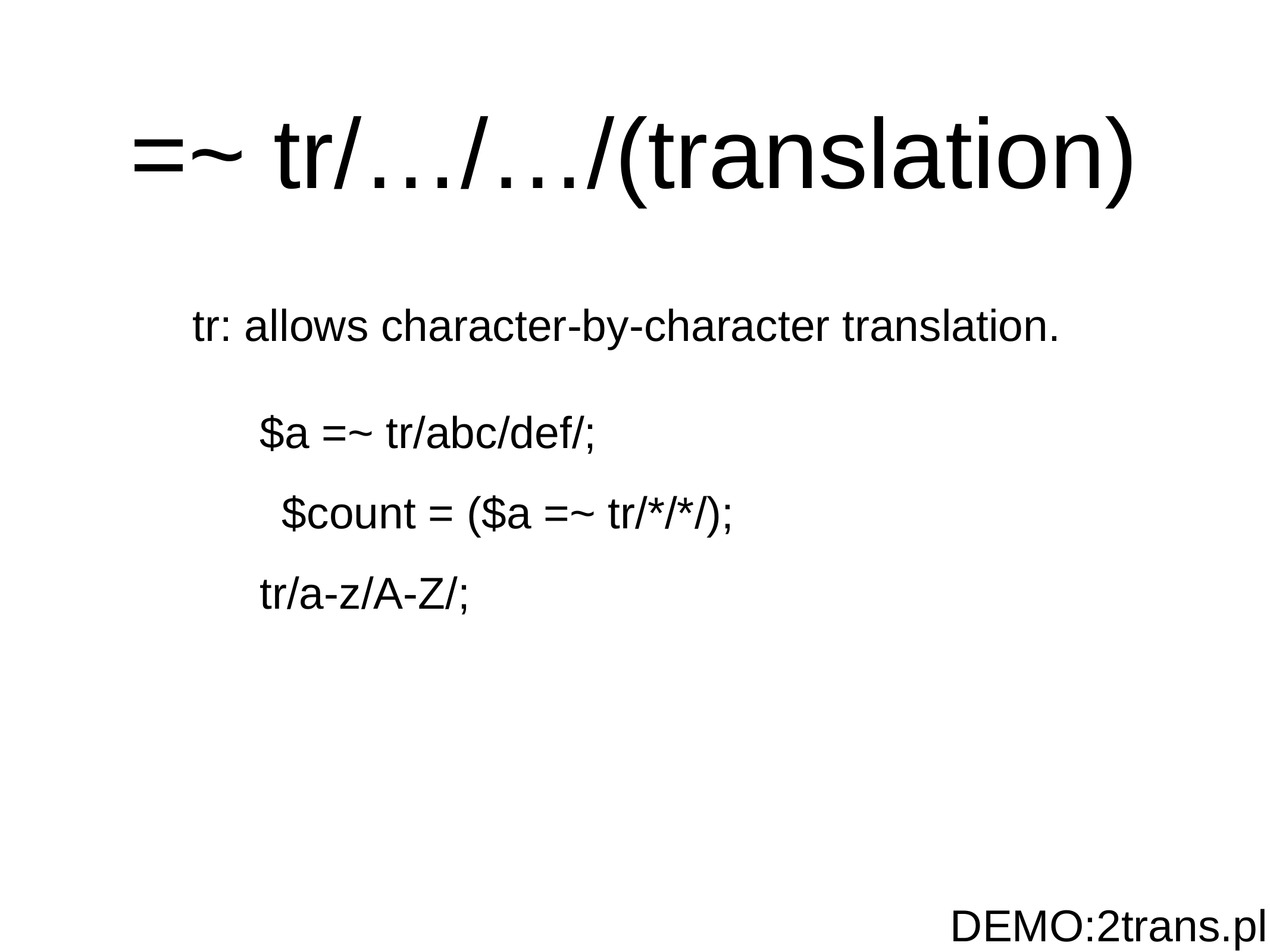

# =~ tr/…/…/(translation)
tr: allows character-by-character translation.

$a =~ tr/abc/def/;

	$count = ($a =~ tr/*/*/);

tr/a-z/A-Z/;
DEMO:2trans.pl